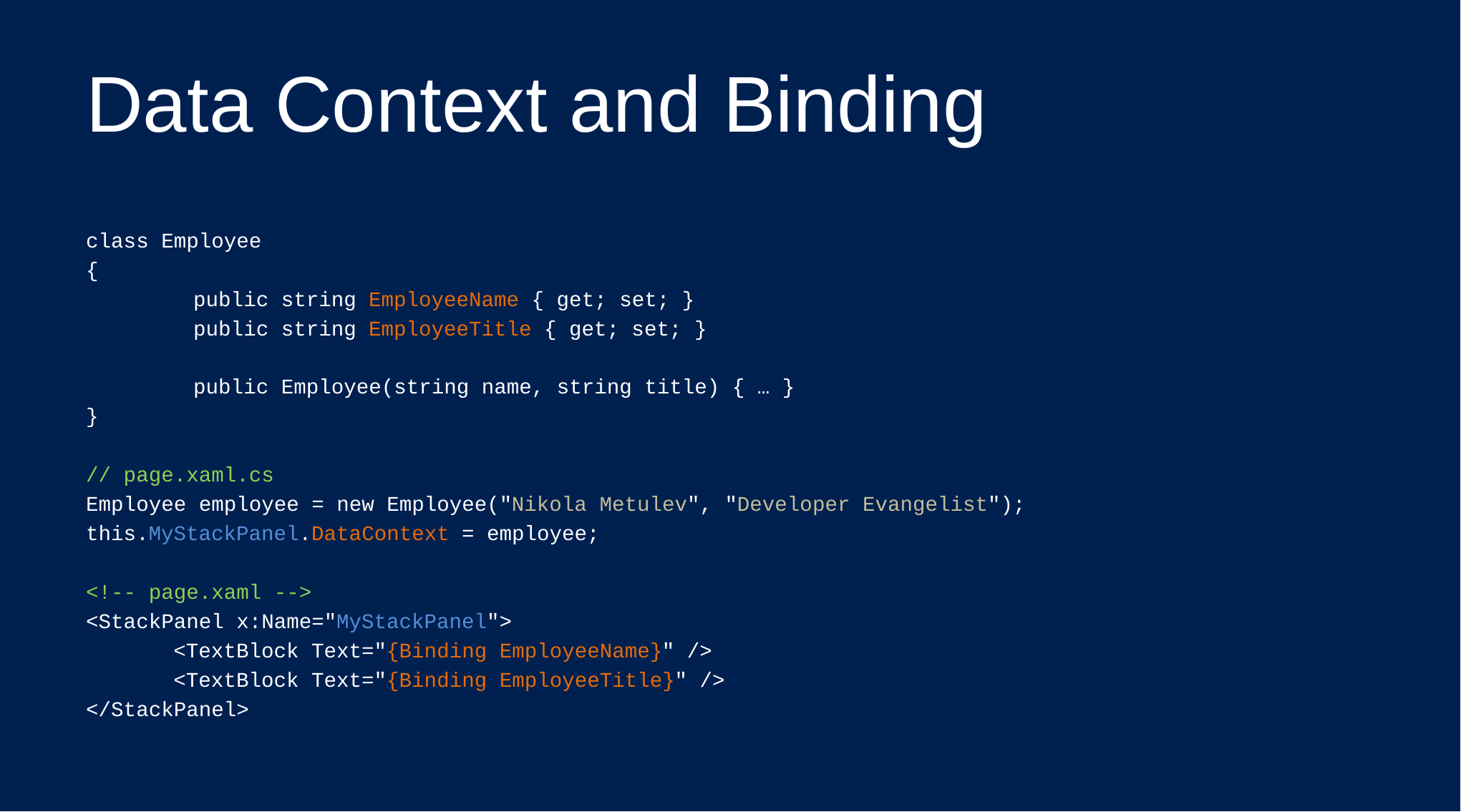

# Data Context and Binding

class Employee
{
	public string EmployeeName { get; set; }
	public string EmployeeTitle { get; set; }

	public Employee(string name, string title) { … }
}

// page.xaml.cs
Employee employee = new Employee("Nikola Metulev", "Developer Evangelist");
this.MyStackPanel.DataContext = employee;

<!-- page.xaml -->
<StackPanel x:Name="MyStackPanel">
       <TextBlock Text="{Binding EmployeeName}" />
       <TextBlock Text="{Binding EmployeeTitle}" />
</StackPanel>